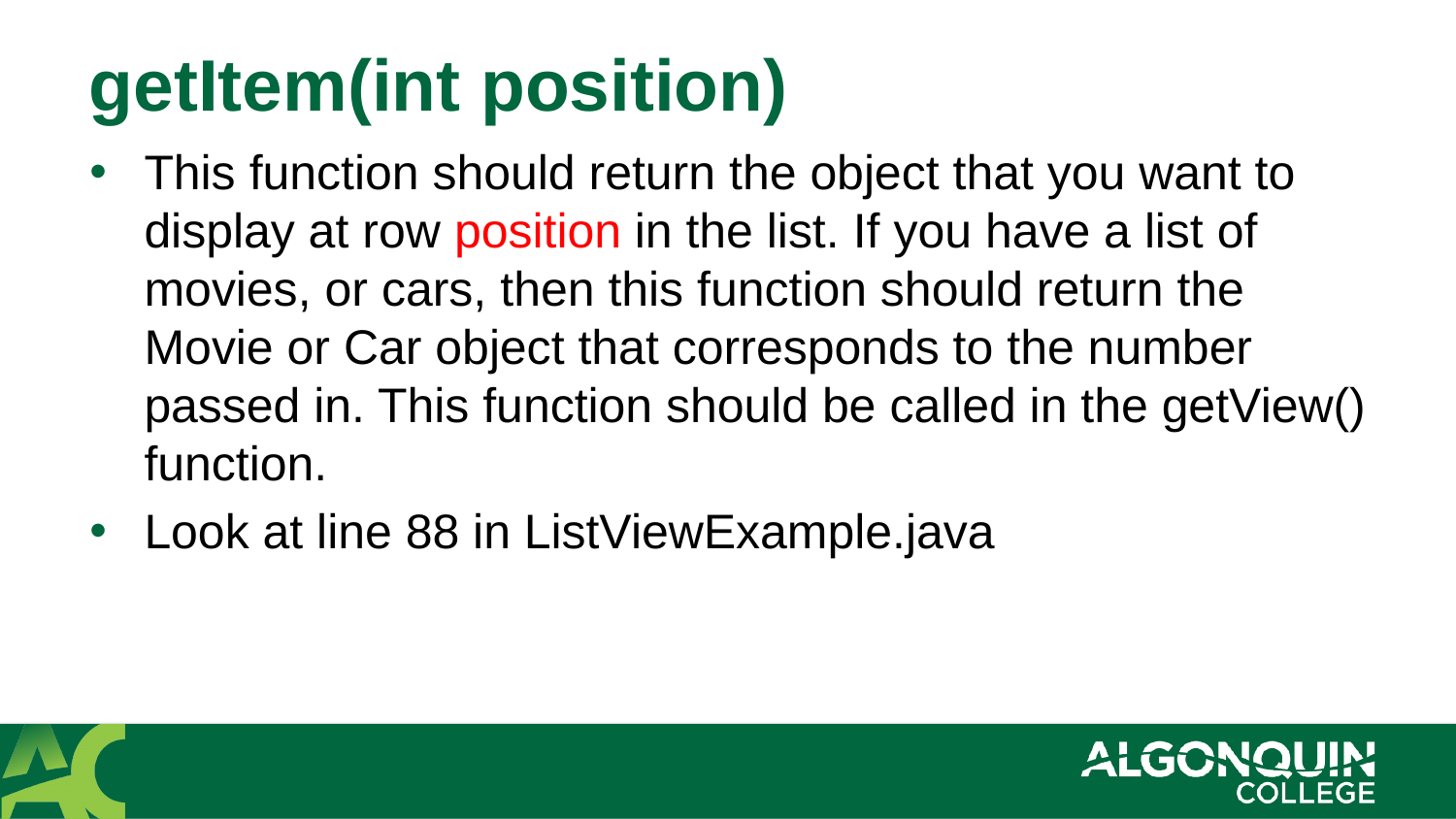

# getItem(int position)
This function should return the object that you want to display at row position in the list. If you have a list of movies, or cars, then this function should return the Movie or Car object that corresponds to the number passed in. This function should be called in the getView() function.
Look at line 88 in ListViewExample.java